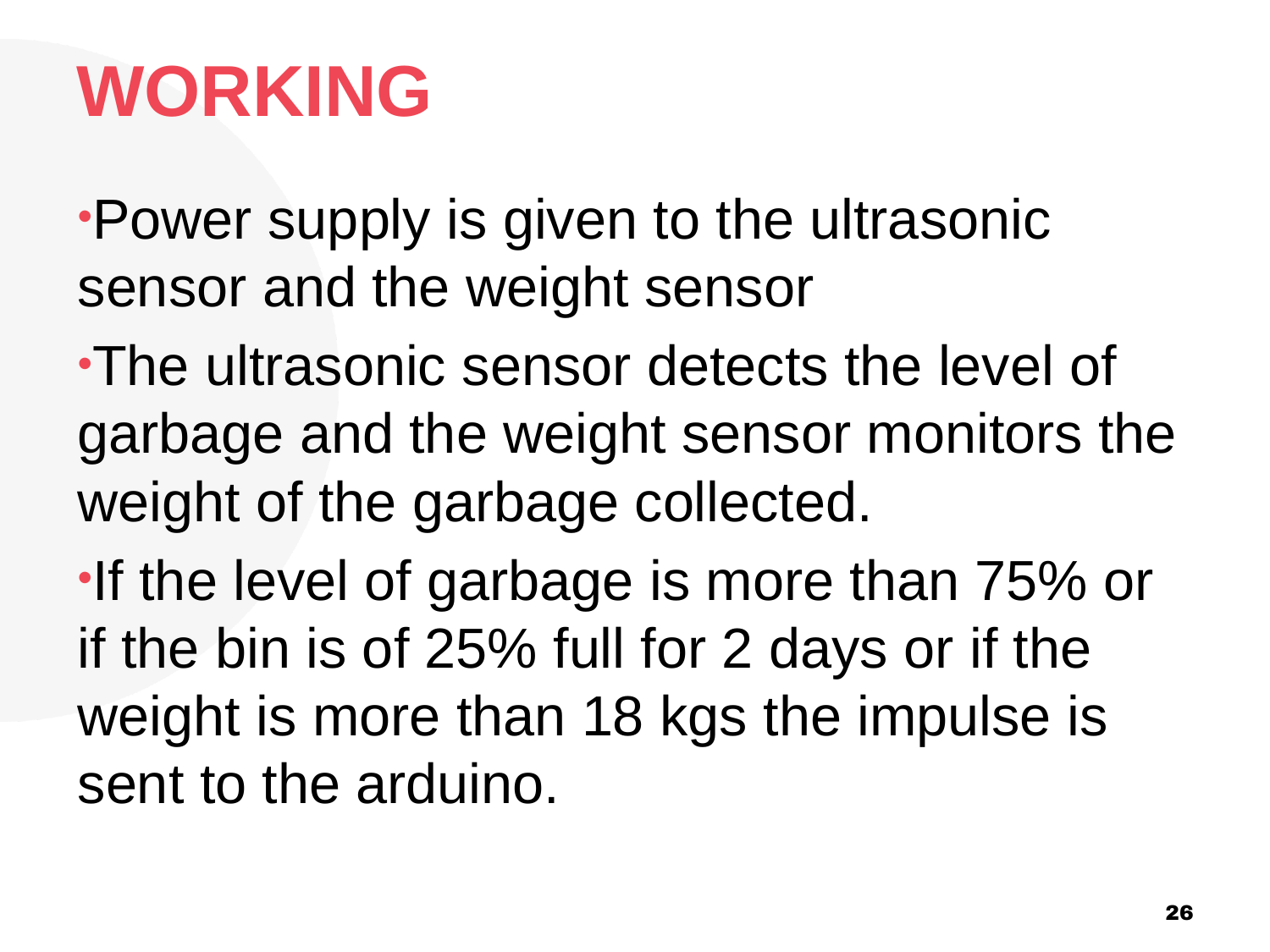

# WORKING
Power supply is given to the ultrasonic sensor and the weight sensor
The ultrasonic sensor detects the level of garbage and the weight sensor monitors the weight of the garbage collected.
If the level of garbage is more than 75% or if the bin is of 25% full for 2 days or if the weight is more than 18 kgs the impulse is sent to the arduino.

26